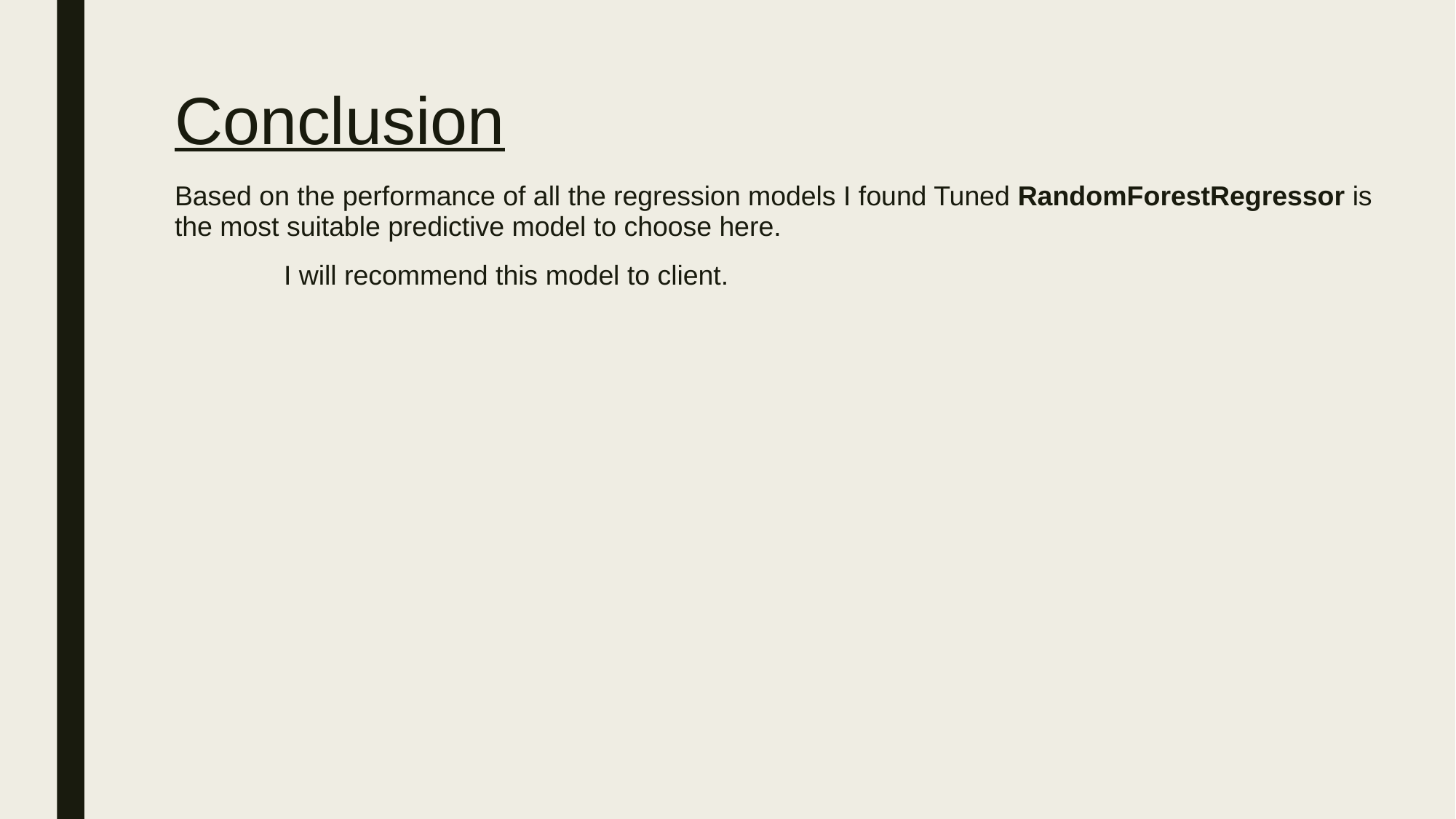

# Conclusion
Based on the performance of all the regression models I found Tuned RandomForestRegressor is the most suitable predictive model to choose here.
	I will recommend this model to client.